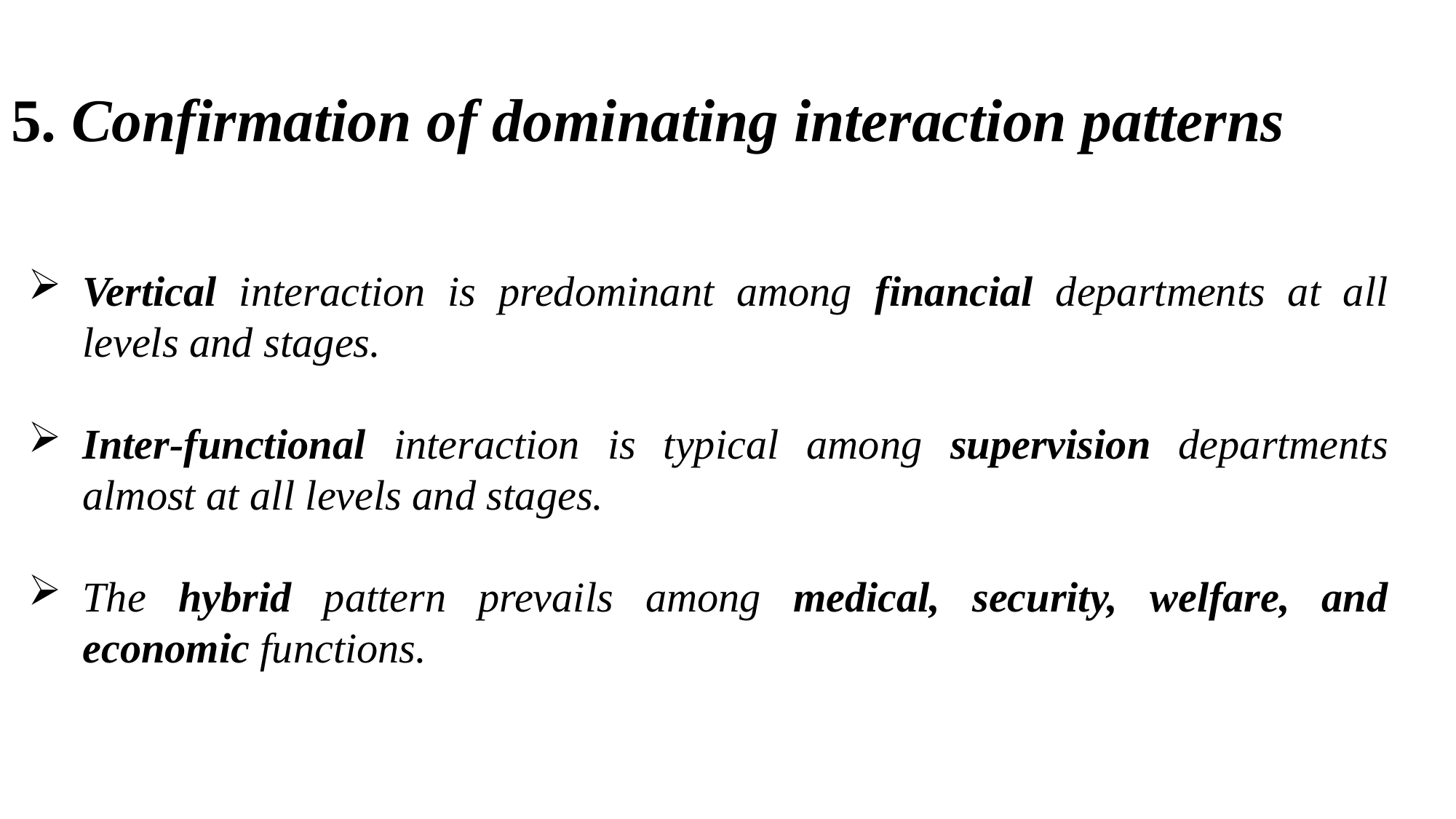

5. Confirmation of dominating interaction patterns
Vertical interaction is predominant among financial departments at all levels and stages.

Inter-functional interaction is typical among supervision departments almost at all levels and stages.

The hybrid pattern prevails among medical, security, welfare, and economic functions.